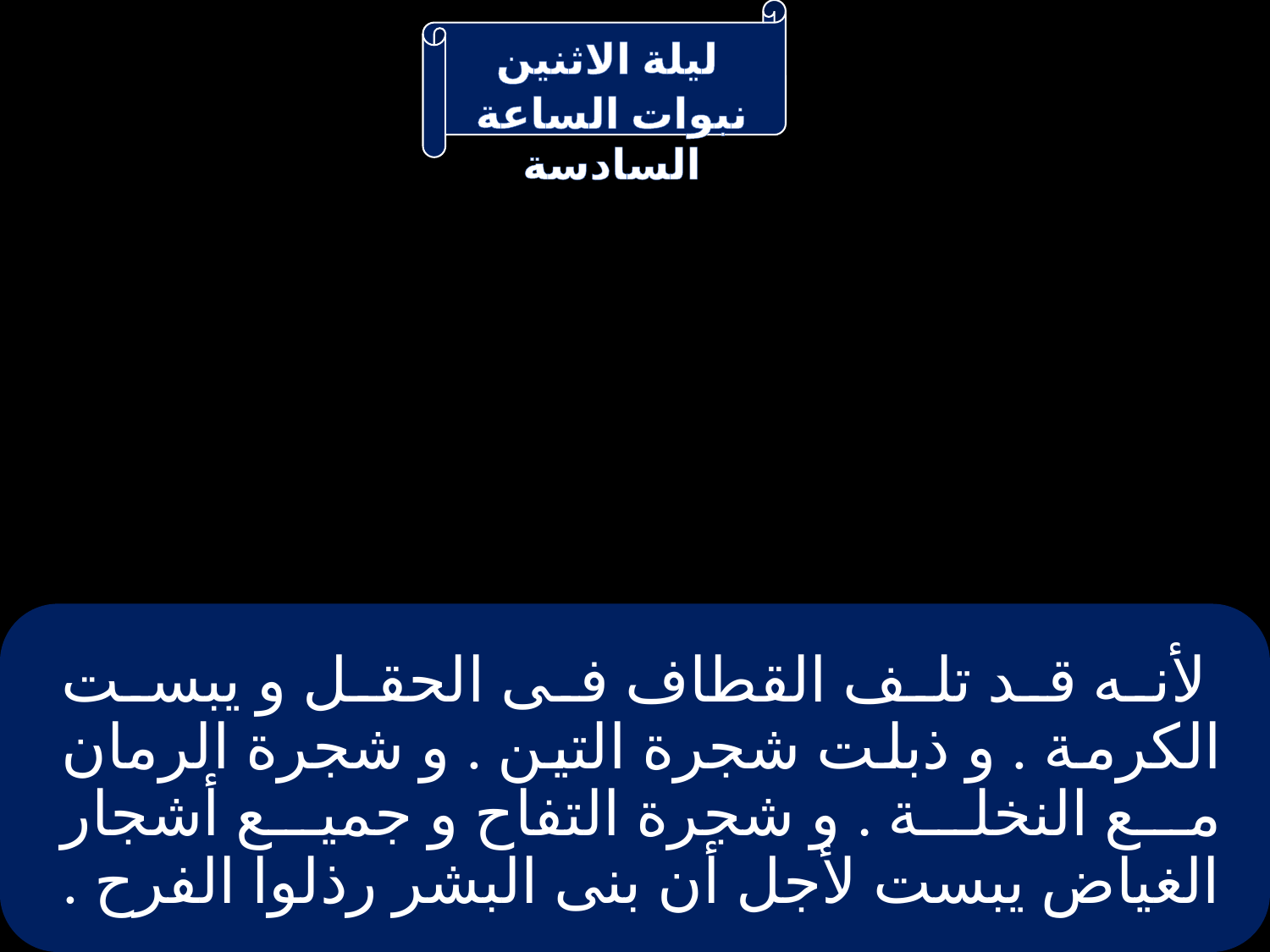

# لأنه قد تلف القطاف فى الحقل و يبست الكرمة . و ذبلت شجرة التين . و شجرة الرمان مع النخلة . و شجرة التفاح و جميع أشجار الغياض يبست لأجل أن بنى البشر رذلوا الفرح .